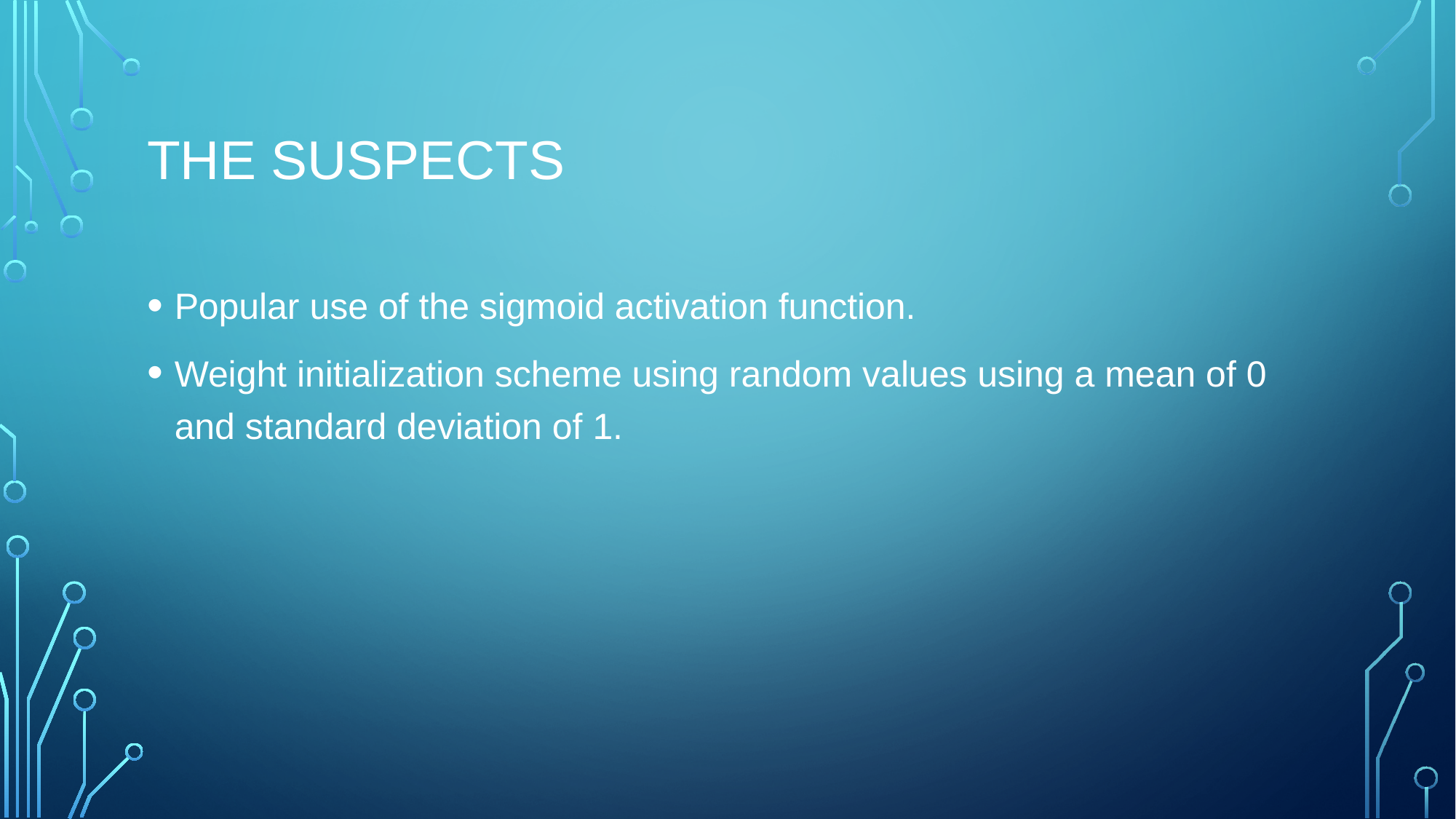

# THe suspects
Popular use of the sigmoid activation function.
Weight initialization scheme using random values using a mean of 0 and standard deviation of 1.